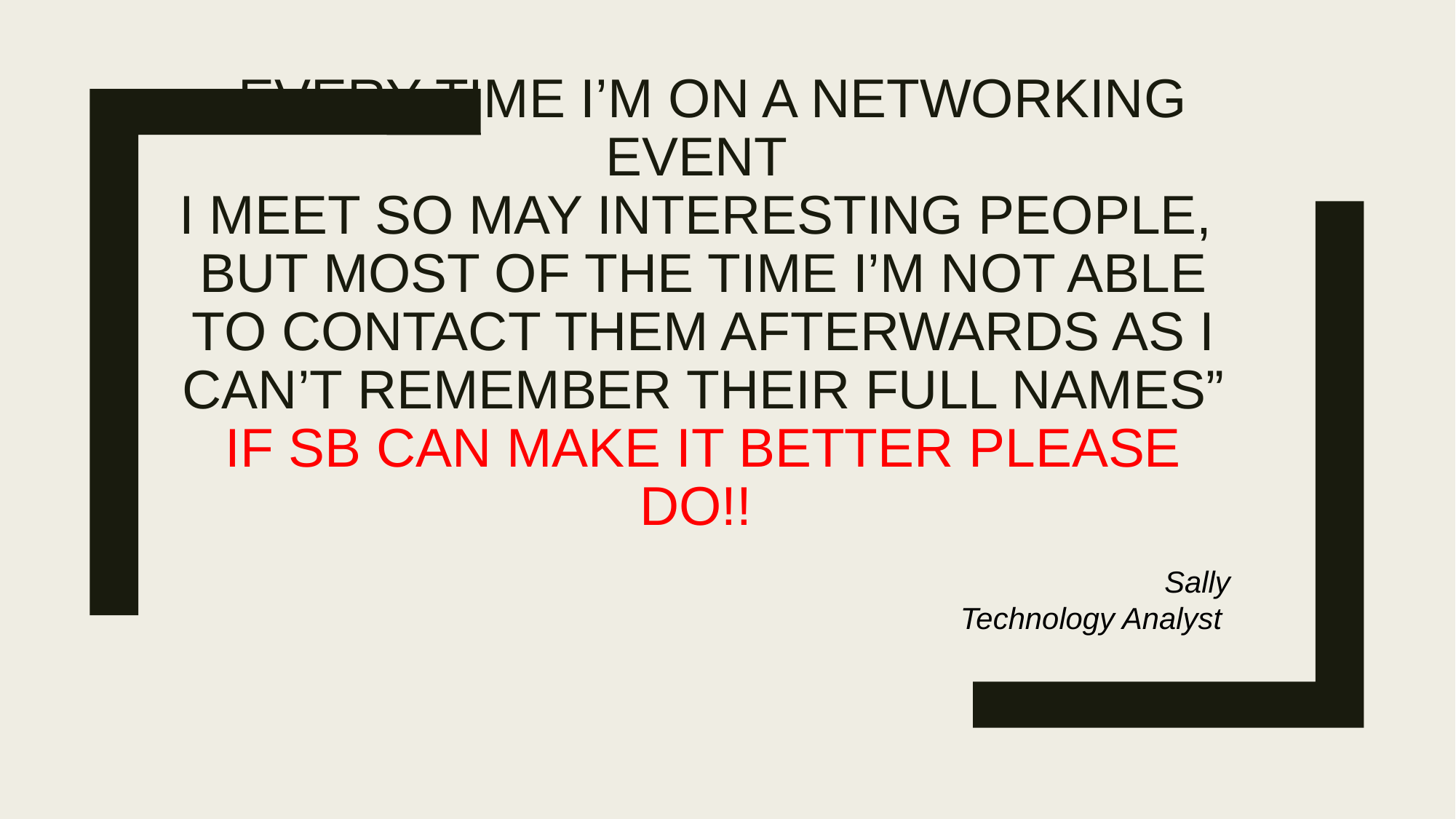

# „Every time I’m on a networking event I meet so may interesting people, but most of the time I’m not able to contact them afterwards as I can’t remember their full names” IF SB CAN MAKE IT BETTER PLEASE DO!!
Sally
Technology Analyst